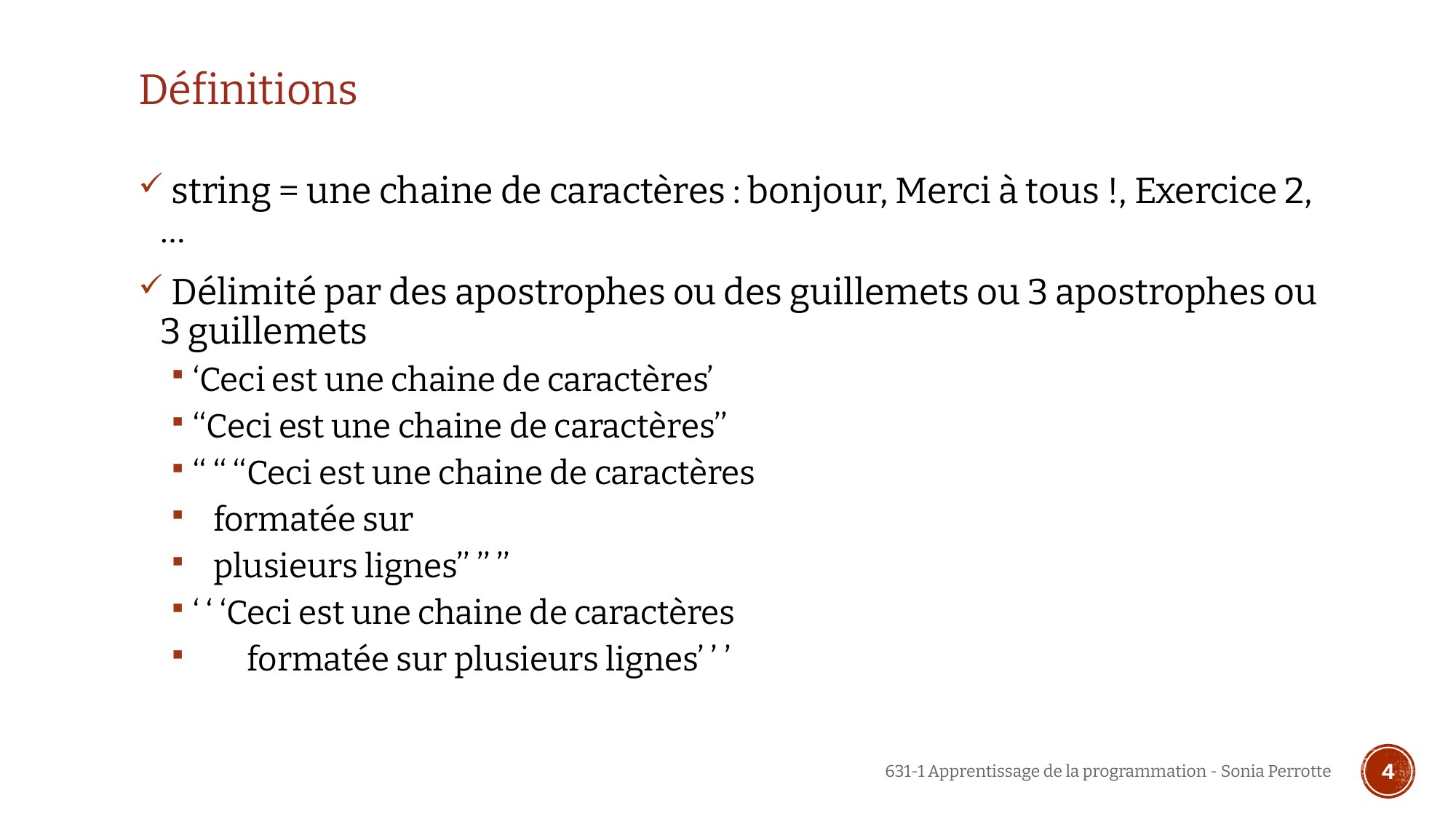

# Définitions
 string = une chaine de caractères : bonjour, Merci à tous !, Exercice 2, …
 Délimité par des apostrophes ou des guillemets ou 3 apostrophes ou 3 guillemets
‘Ceci est une chaine de caractères’
‘‘Ceci est une chaine de caractères’’
‘‘ ‘‘ ‘‘Ceci est une chaine de caractères
   formatée sur
   plusieurs lignes’’ ’’ ’’
‘ ‘ ‘Ceci est une chaine de caractères
        formatée sur plusieurs lignes’ ’ ’

631-1 Apprentissage de la programmation - Sonia Perrotte
4